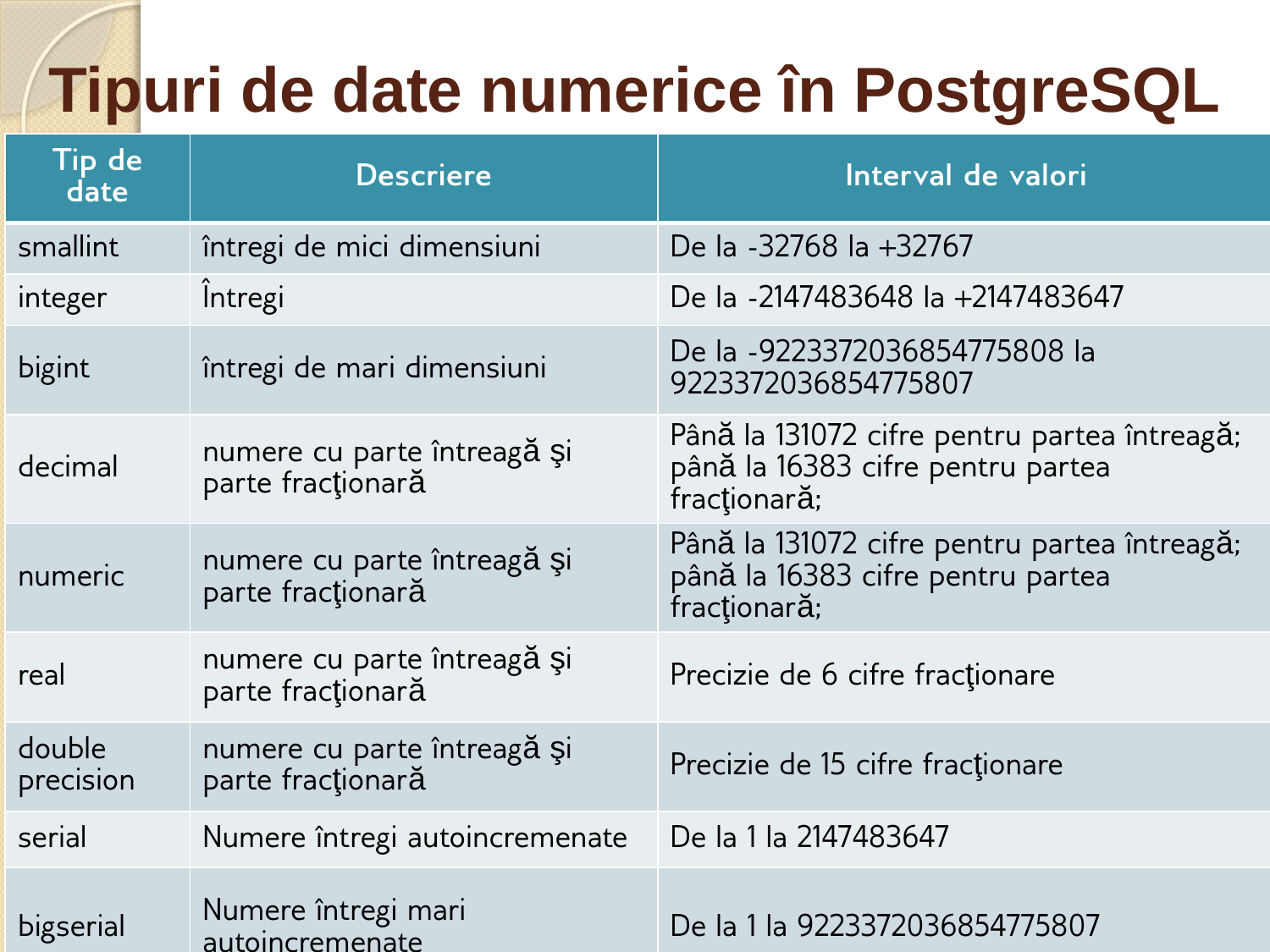

# Tipuri de date numerice în PostgreSQL
| Tip de date | Descriere | Interval de valori |
| --- | --- | --- |
| smallint | întregi de mici dimensiuni | De la -32768 la +32767 |
| integer | Întregi | De la -2147483648 la +2147483647 |
| bigint | întregi de mari dimensiuni | De la -9223372036854775808 la 9223372036854775807 |
| decimal | numere cu parte întreagă şi parte fracţionară | Până la 131072 cifre pentru partea întreagă; până la 16383 cifre pentru partea fracţionară; |
| numeric | numere cu parte întreagă şi parte fracţionară | Până la 131072 cifre pentru partea întreagă; până la 16383 cifre pentru partea fracţionară; |
| real | numere cu parte întreagă şi parte fracţionară | Precizie de 6 cifre fracţionare |
| double precision | numere cu parte întreagă şi parte fracţionară | Precizie de 15 cifre fracţionare |
| serial | Numere întregi autoincremenate | De la 1 la 2147483647 |
| bigserial | Numere întregi mari autoincremenate | De la 1 la 9223372036854775807 |